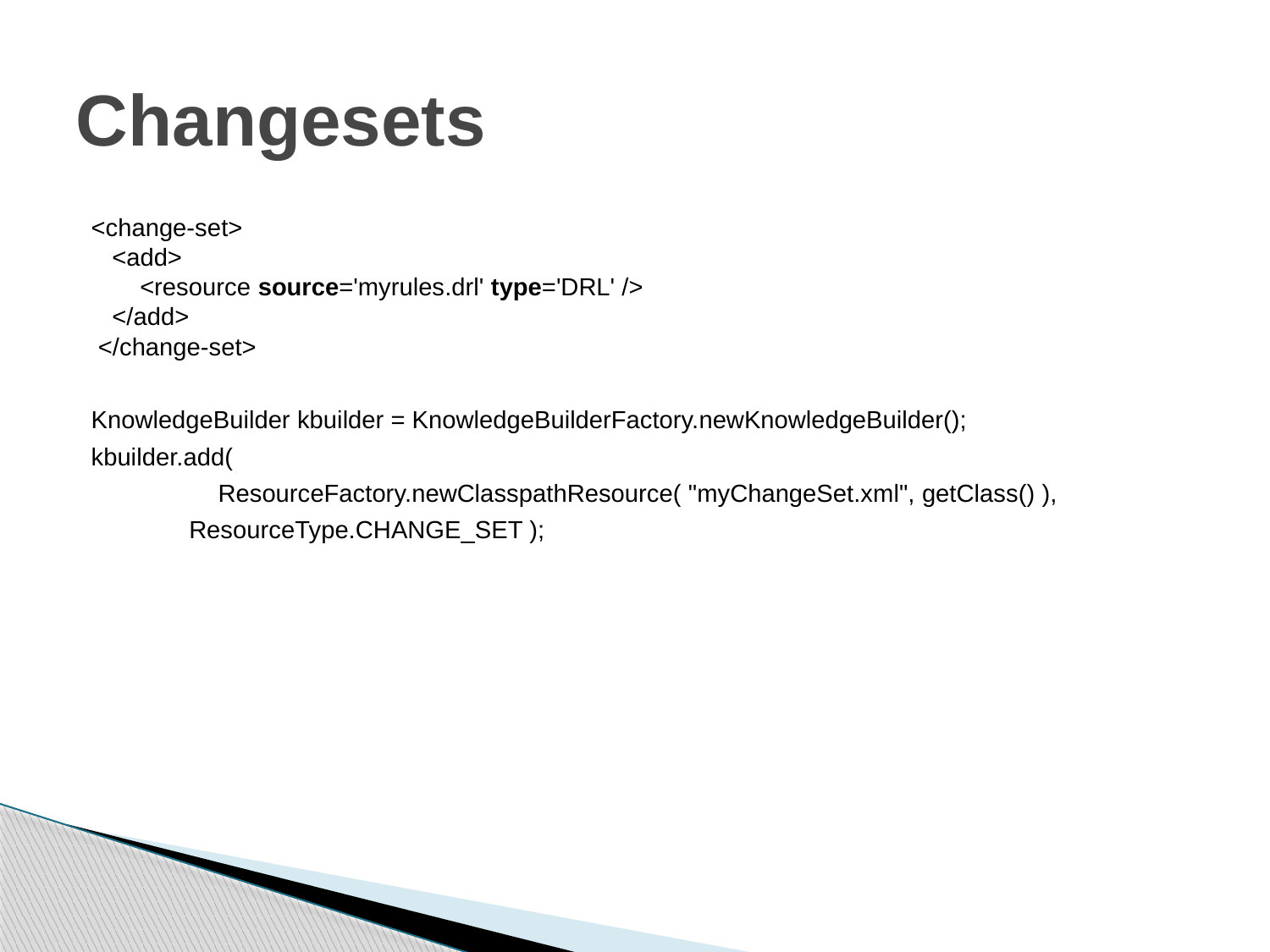

# Changesets
<change-set>
   <add>
       <resource source='myrules.drl' type='DRL' />
   </add>
 </change-set>

KnowledgeBuilder kbuilder = KnowledgeBuilderFactory.newKnowledgeBuilder();
kbuilder.add(
	ResourceFactory.newClasspathResource( "myChangeSet.xml", getClass() ),
              ResourceType.CHANGE_SET );